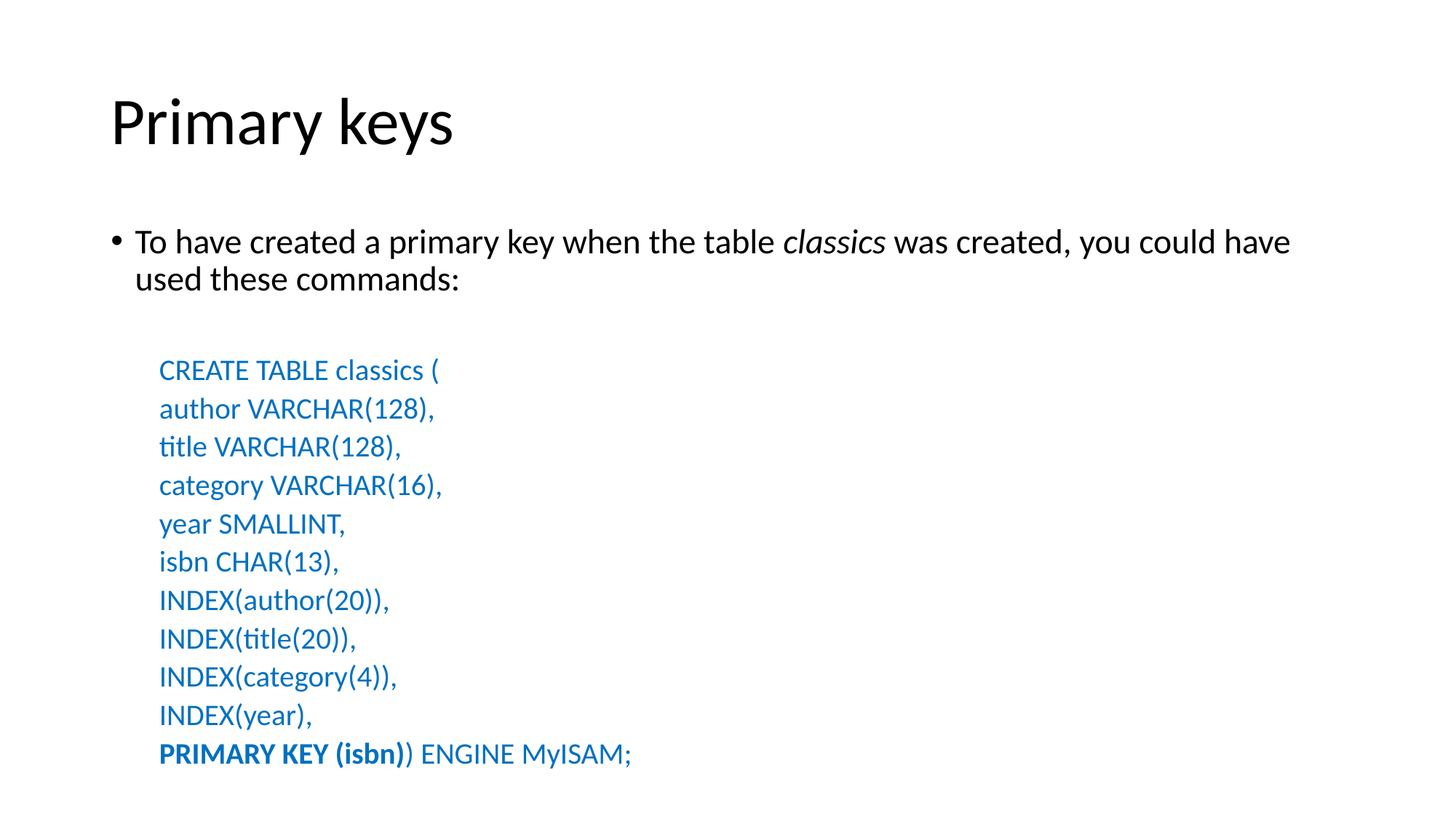

# Primary keys
To have created a primary key when the table classics was created, you could have used these commands:

CREATE TABLE classics (
author VARCHAR(128),
title VARCHAR(128),
category VARCHAR(16),
year SMALLINT,
isbn CHAR(13),
INDEX(author(20)),
INDEX(title(20)),
INDEX(category(4)),
INDEX(year),
PRIMARY KEY (isbn)) ENGINE MyISAM;